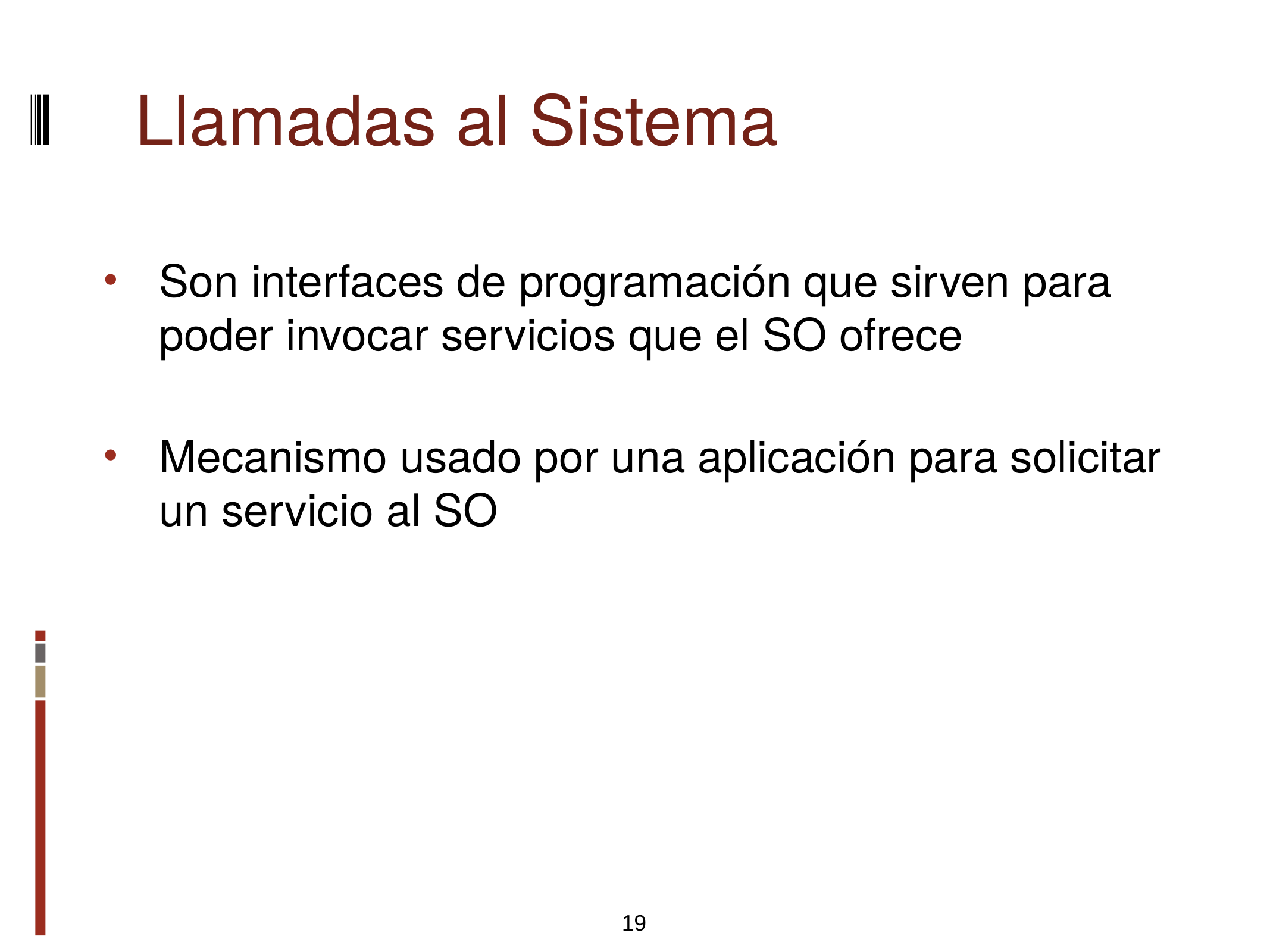

Llamadas al Sistema

Son interfaces de programación que sirven para poder invocar servicios que el SO ofrece

Mecanismo usado por una aplicación para solicitar un servicio al SO

19